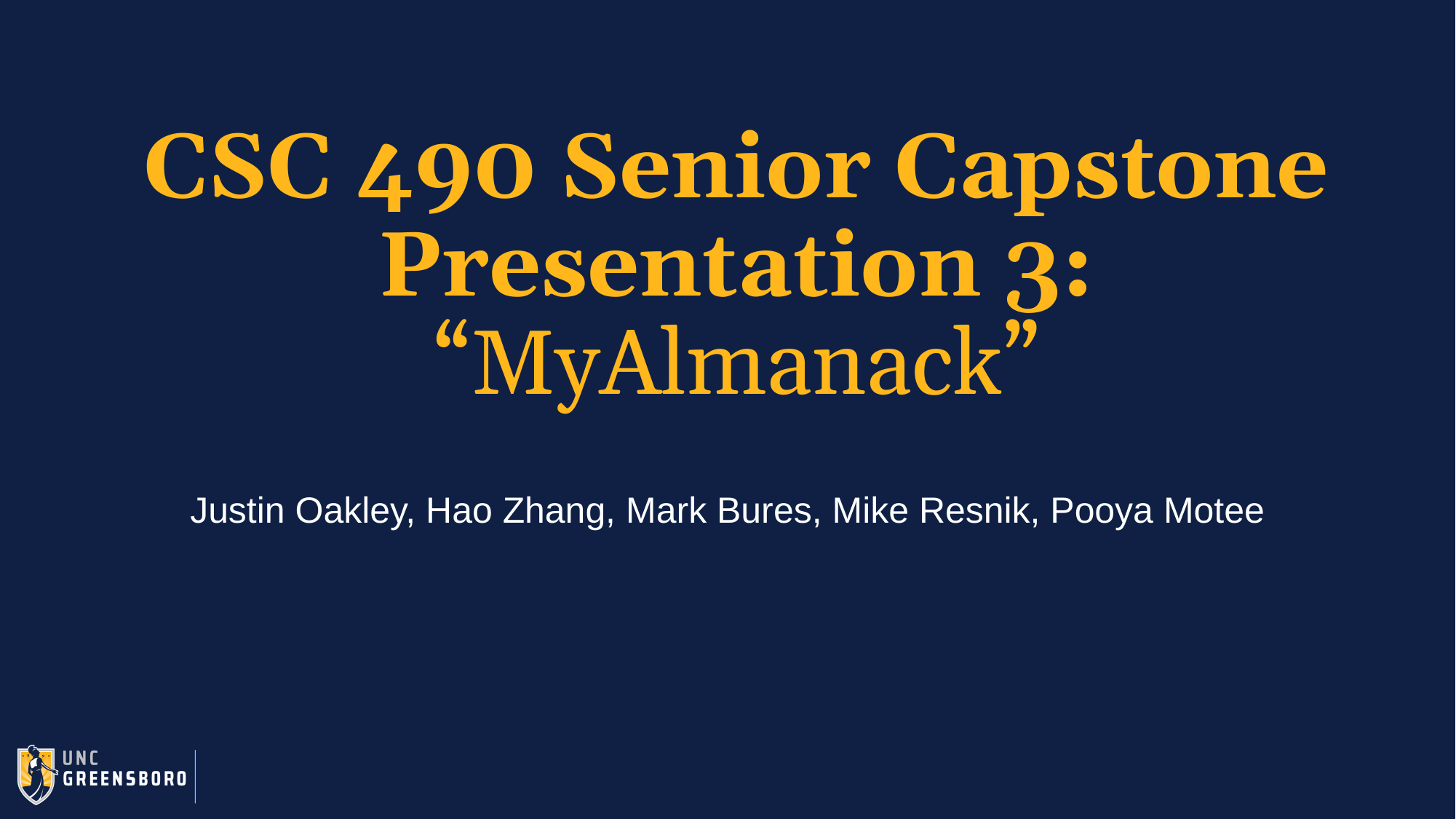

CSC 490 Senior Capstone Presentation 3:
“MyAlmanack”
Justin Oakley, Hao Zhang, Mark Bures, Mike Resnik, Pooya Motee